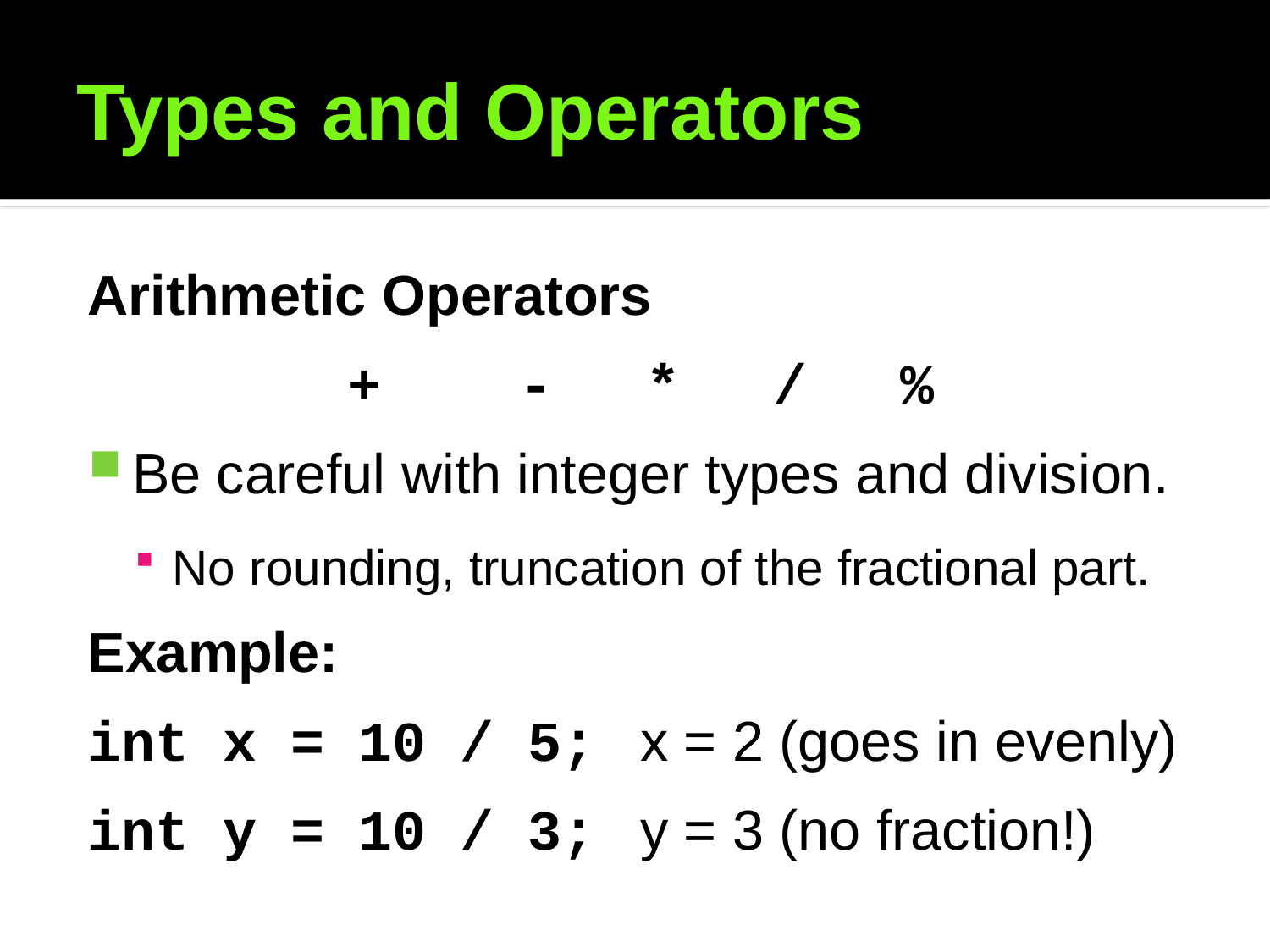

# Types and Operators
Arithmetic Operators
+		-	*	/	%
Be careful with integer types and division.
No rounding, truncation of the fractional part.
Example:
int x = 10 / 5;	x = 2 (goes in evenly)
int y = 10 / 3;	y = 3 (no fraction!)